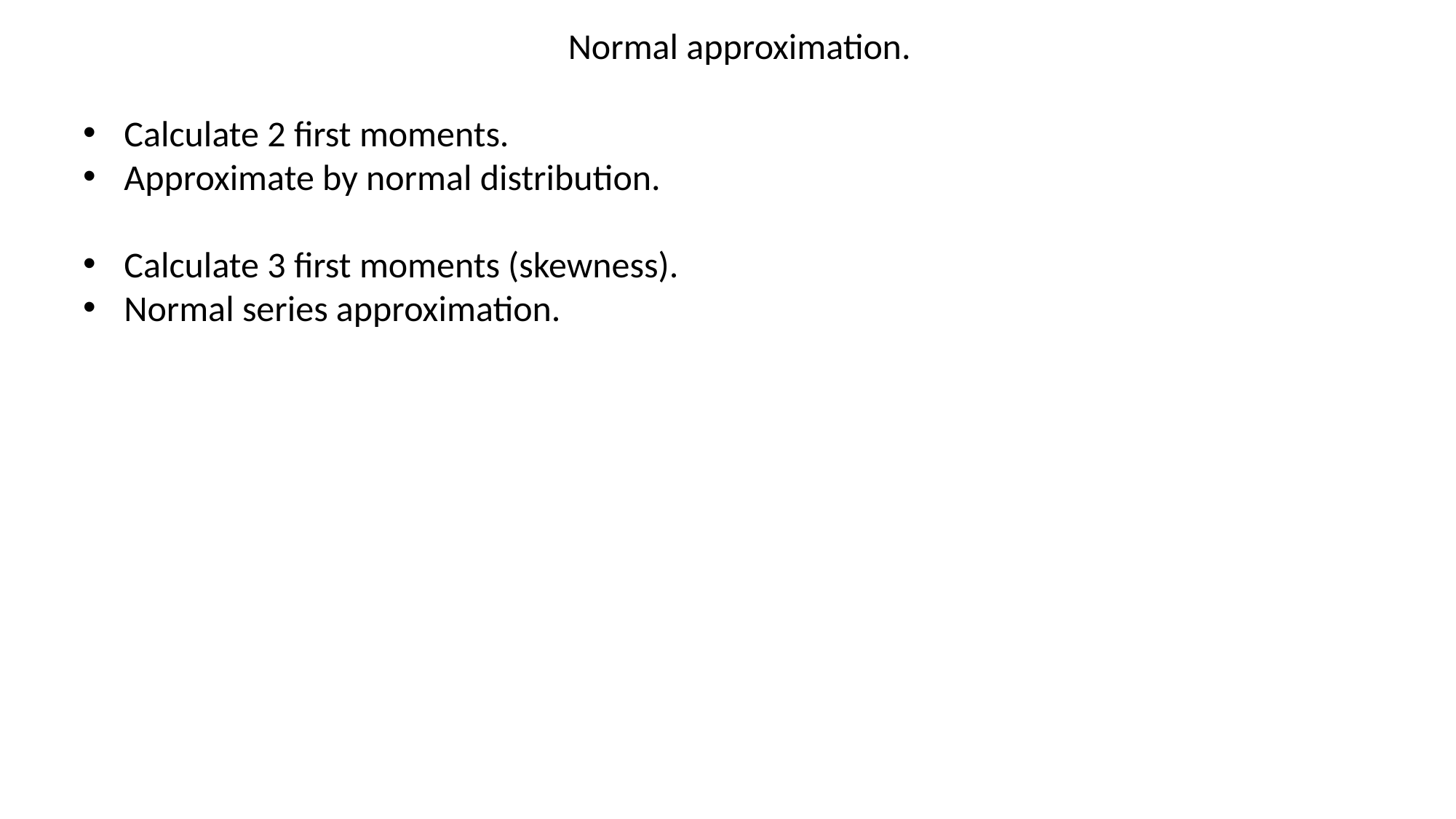

Normal approximation.

Calculate 2 first moments.
Approximate by normal distribution.

Calculate 3 first moments (skewness).
Normal series approximation.